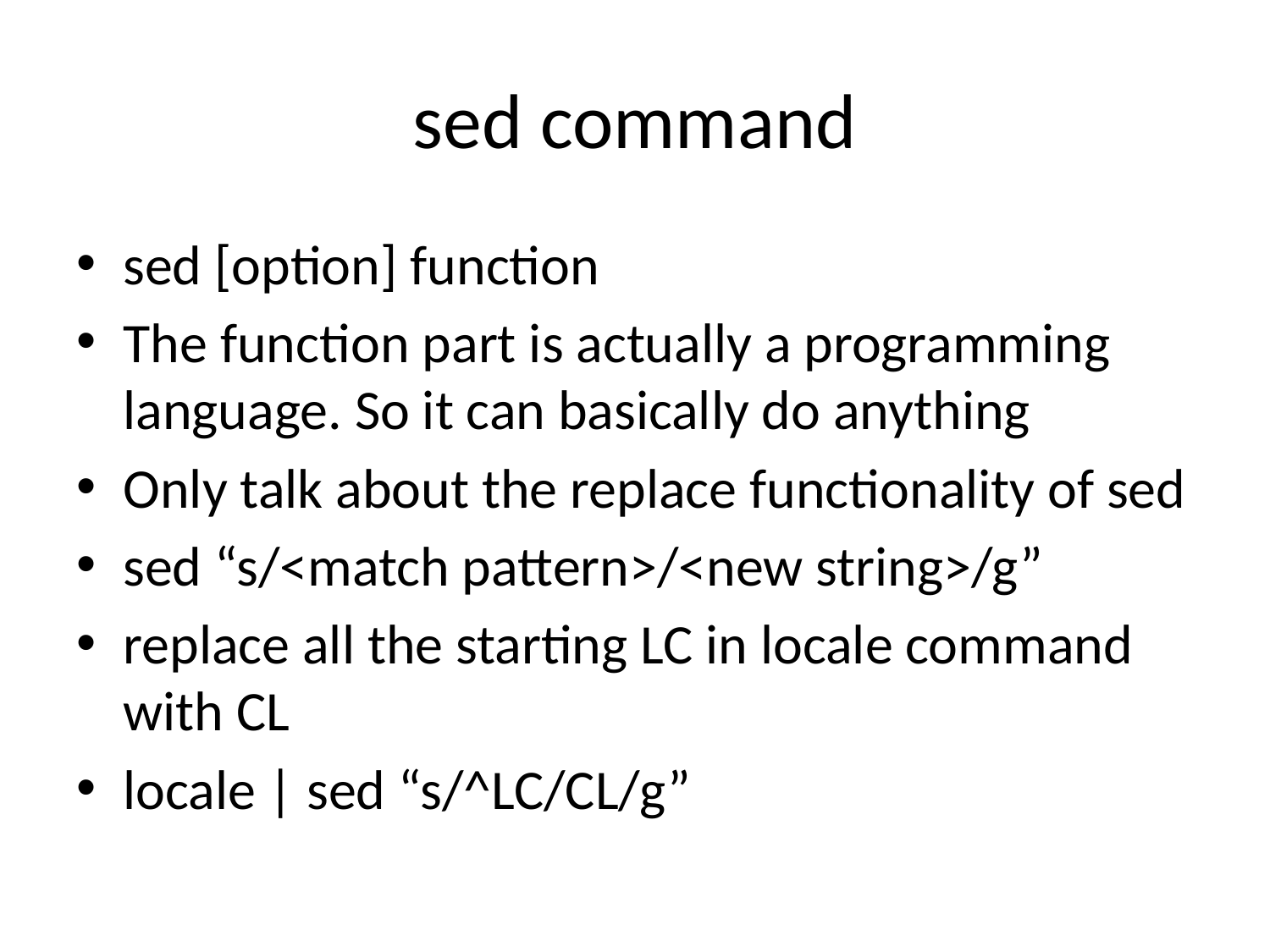

# sed command
sed [option] function
The function part is actually a programming language. So it can basically do anything
Only talk about the replace functionality of sed
sed “s/<match pattern>/<new string>/g”
replace all the starting LC in locale command with CL
locale | sed “s/^LC/CL/g”